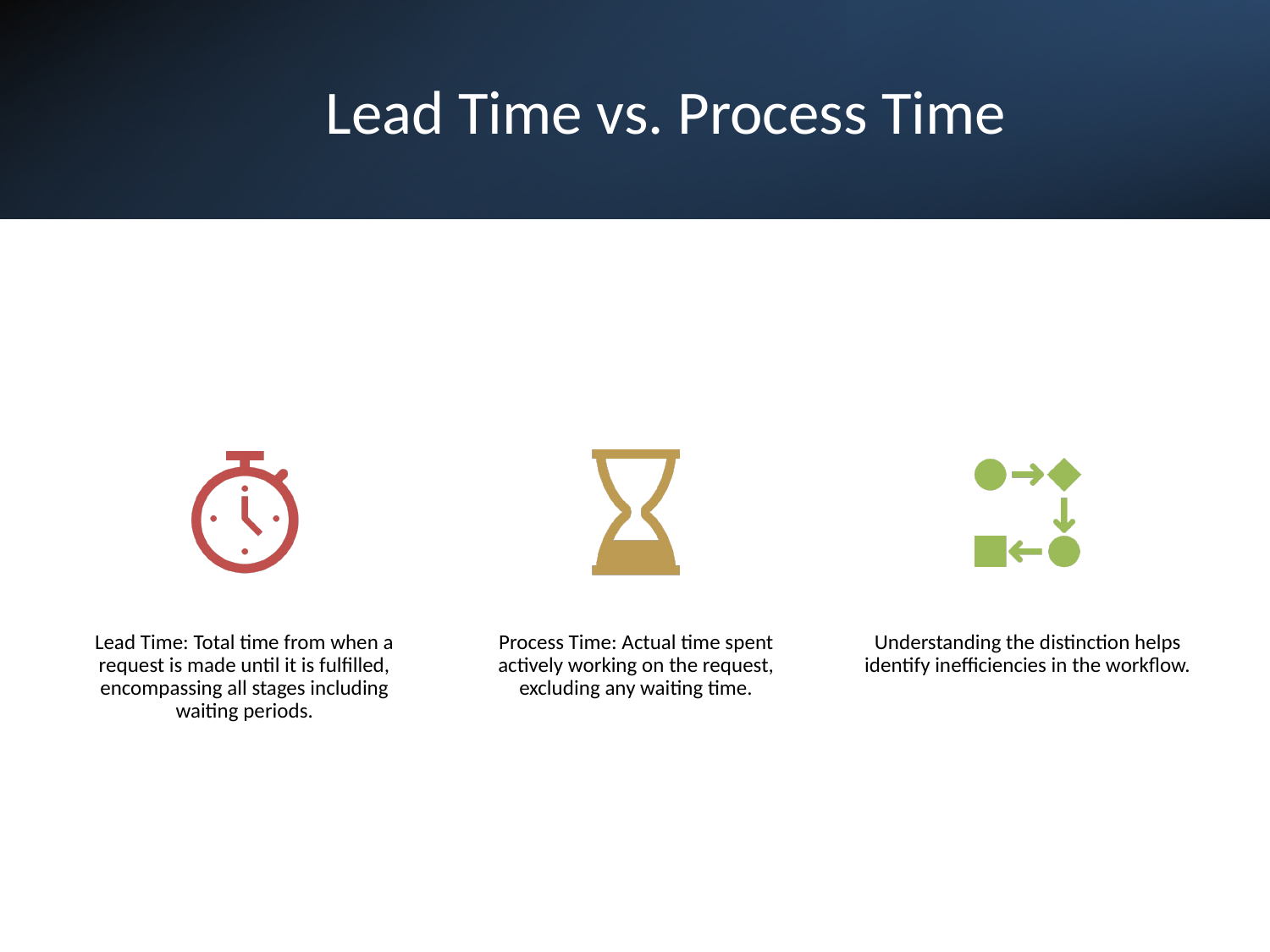

# Lead Time vs. Process Time
Lead Time: Total time from when a request is made until it is fulfilled, encompassing all stages including waiting periods.
Process Time: Actual time spent actively working on the request, excluding any waiting time.
Understanding the distinction helps identify inefficiencies in the workflow.